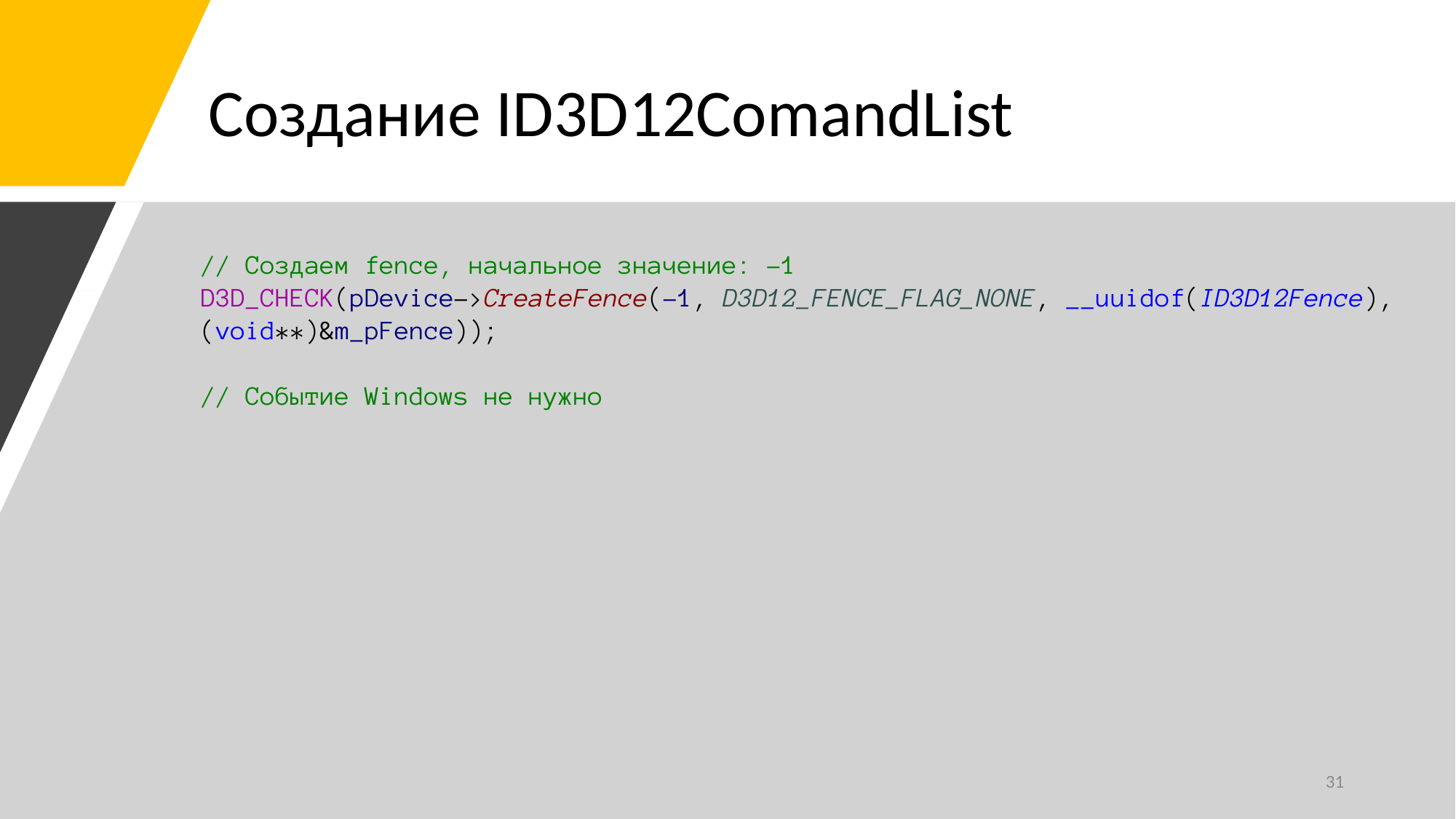

# Создание ID3D12ComandList

// Создаем fence, начальное значение: -1
D3D_CHECK(pDevice->CreateFence(-1, D3D12_FENCE_FLAG_NONE, __uuidof(ID3D12Fence), (void**)&m_pFence));

// Событие Windows не нужно
31